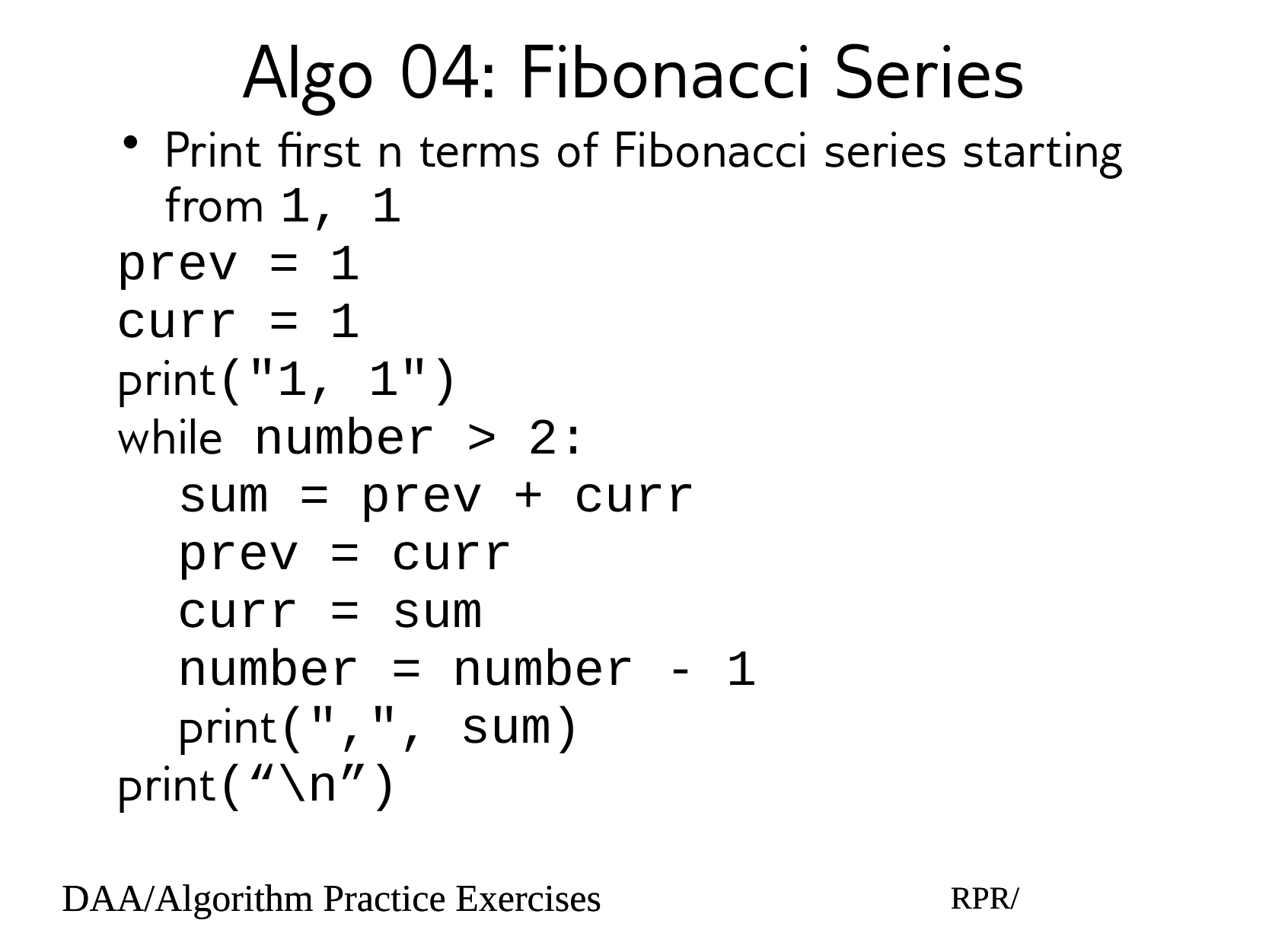

# Algo 04: Fibonacci Series
Print first n terms of Fibonacci series starting from 1, 1
prev = 1
curr = 1
print("1, 1")
while number > 2:
  sum = prev + curr
  prev = curr
  curr = sum
  number = number - 1
  print(",", sum)
print(“\n”)
DAA/Algorithm Practice Exercises
RPR/
10